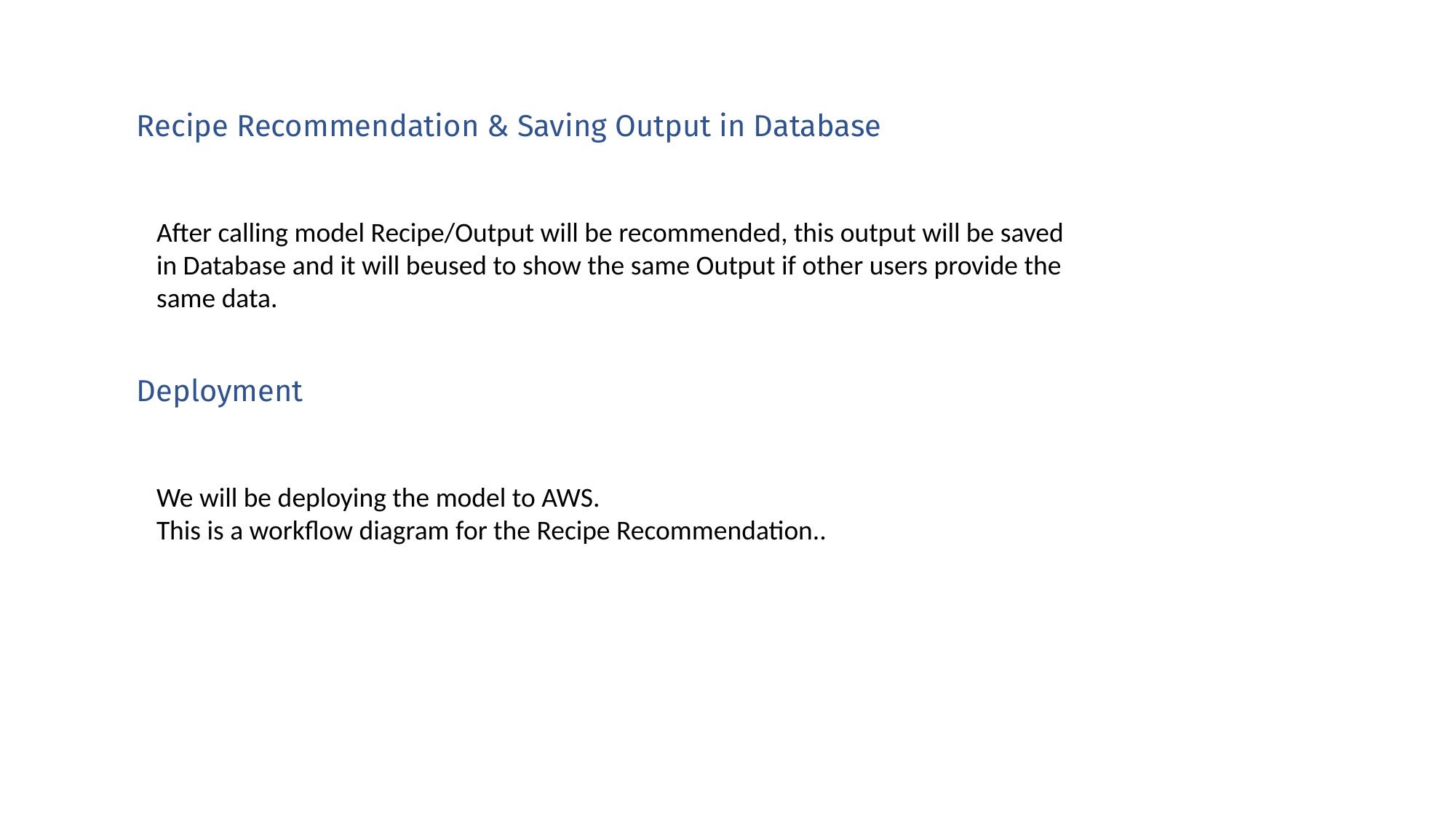

Recipe Recommendation & Saving Output in Database
After calling model Recipe/Output will be recommended, this output will be saved in Database and it will beused to show the same Output if other users provide the same data.
Deployment
We will be deploying the model to AWS.
This is a workflow diagram for the Recipe Recommendation..